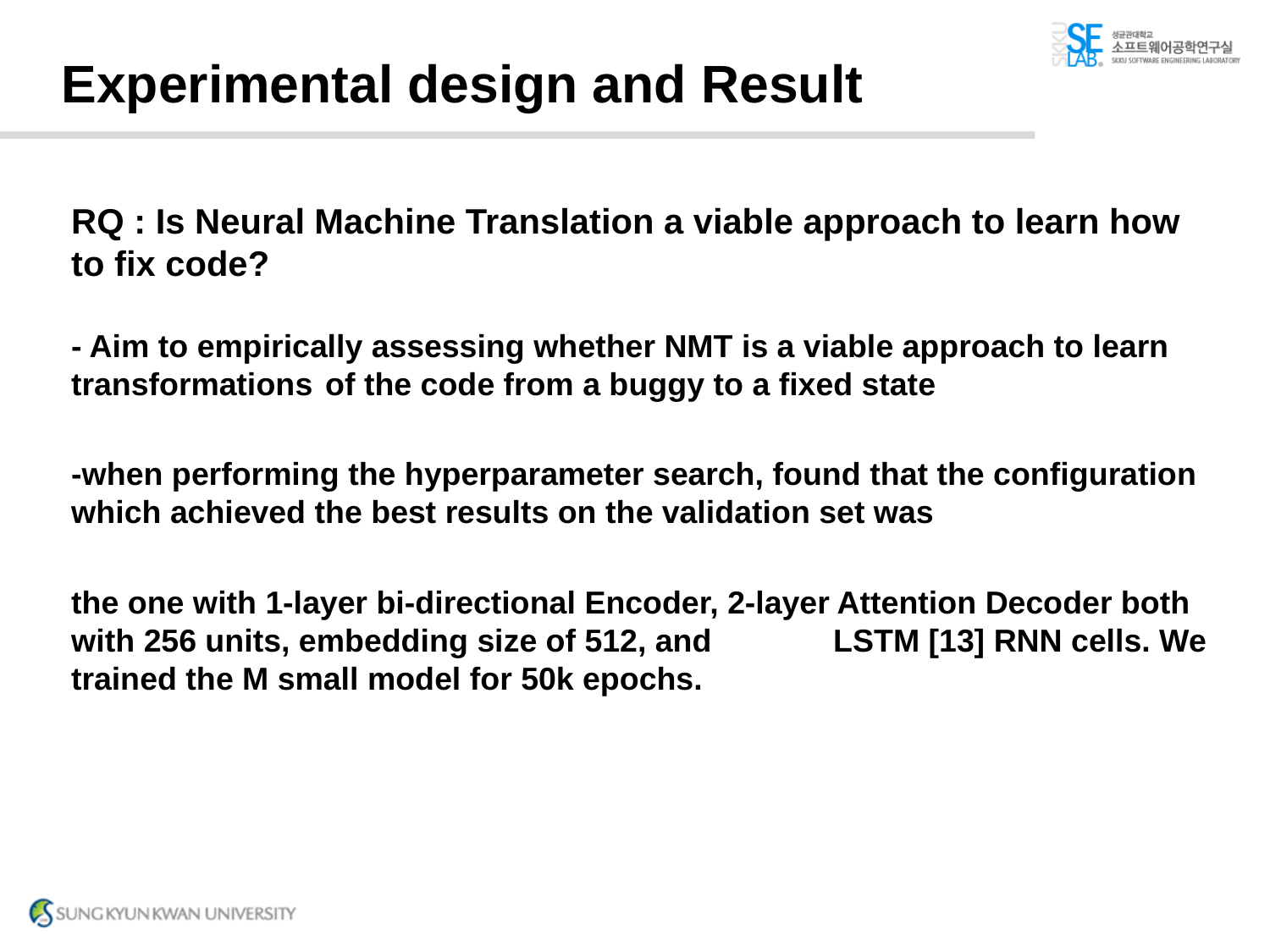

# Experimental design and Result
RQ : Is Neural Machine Translation a viable approach to learn how to fix code?

- Aim to empirically assessing whether NMT is a viable approach to learn transformations 	of the code from a buggy to a fixed state

-when performing the hyperparameter search, found that the configuration which achieved the best results on the validation set was

the one with 1-layer bi-directional Encoder, 2-layer Attention Decoder both with 256 units, embedding size of 512, and 	LSTM [13] RNN cells. We trained the M small model for 50k epochs.